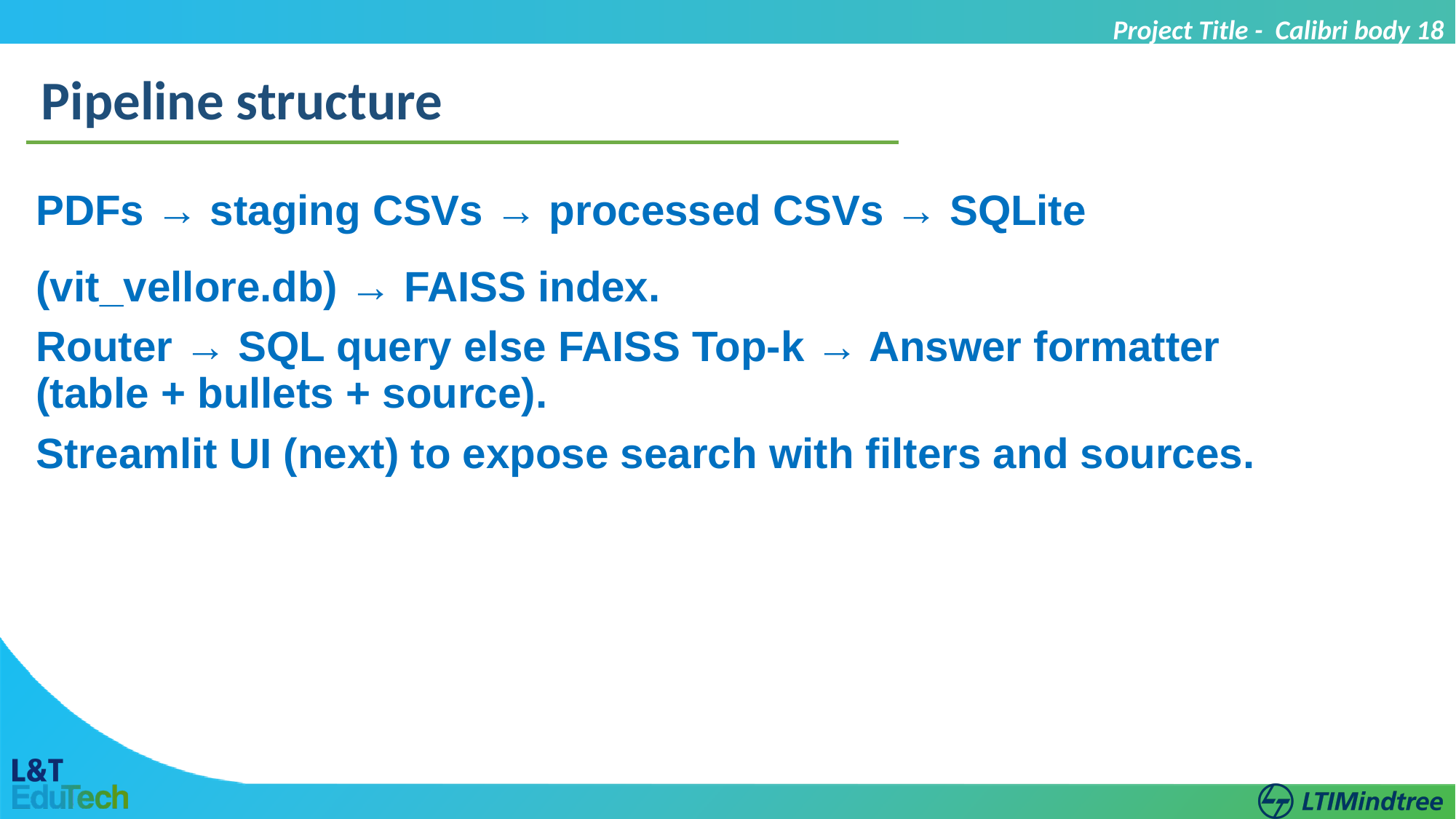

Project Title -  Calibri body 18
Pipeline structure

PDFs → staging CSVs → processed CSVs → SQLite (vit_vellore.db) → FAISS index.
Router → SQL query else FAISS Top‑k → Answer formatter (table + bullets + source).
Streamlit UI (next) to expose search with filters and sources.